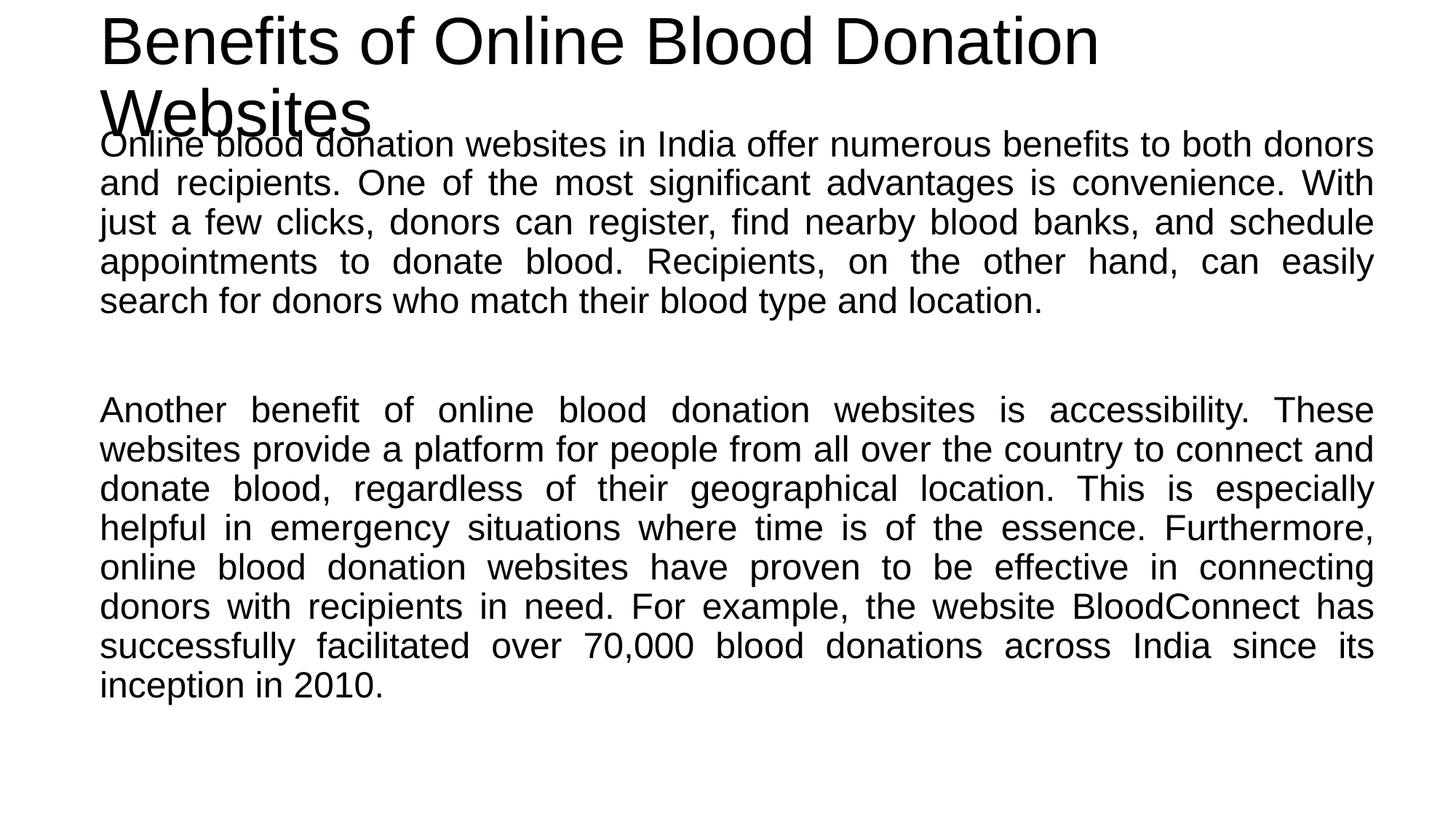

# Benefits of Online Blood Donation Websites
Online blood donation websites in India offer numerous benefits to both donors and recipients. One of the most significant advantages is convenience. With just a few clicks, donors can register, find nearby blood banks, and schedule appointments to donate blood. Recipients, on the other hand, can easily search for donors who match their blood type and location.

Another benefit of online blood donation websites is accessibility. These websites provide a platform for people from all over the country to connect and donate blood, regardless of their geographical location. This is especially helpful in emergency situations where time is of the essence. Furthermore, online blood donation websites have proven to be effective in connecting donors with recipients in need. For example, the website BloodConnect has successfully facilitated over 70,000 blood donations across India since its inception in 2010.